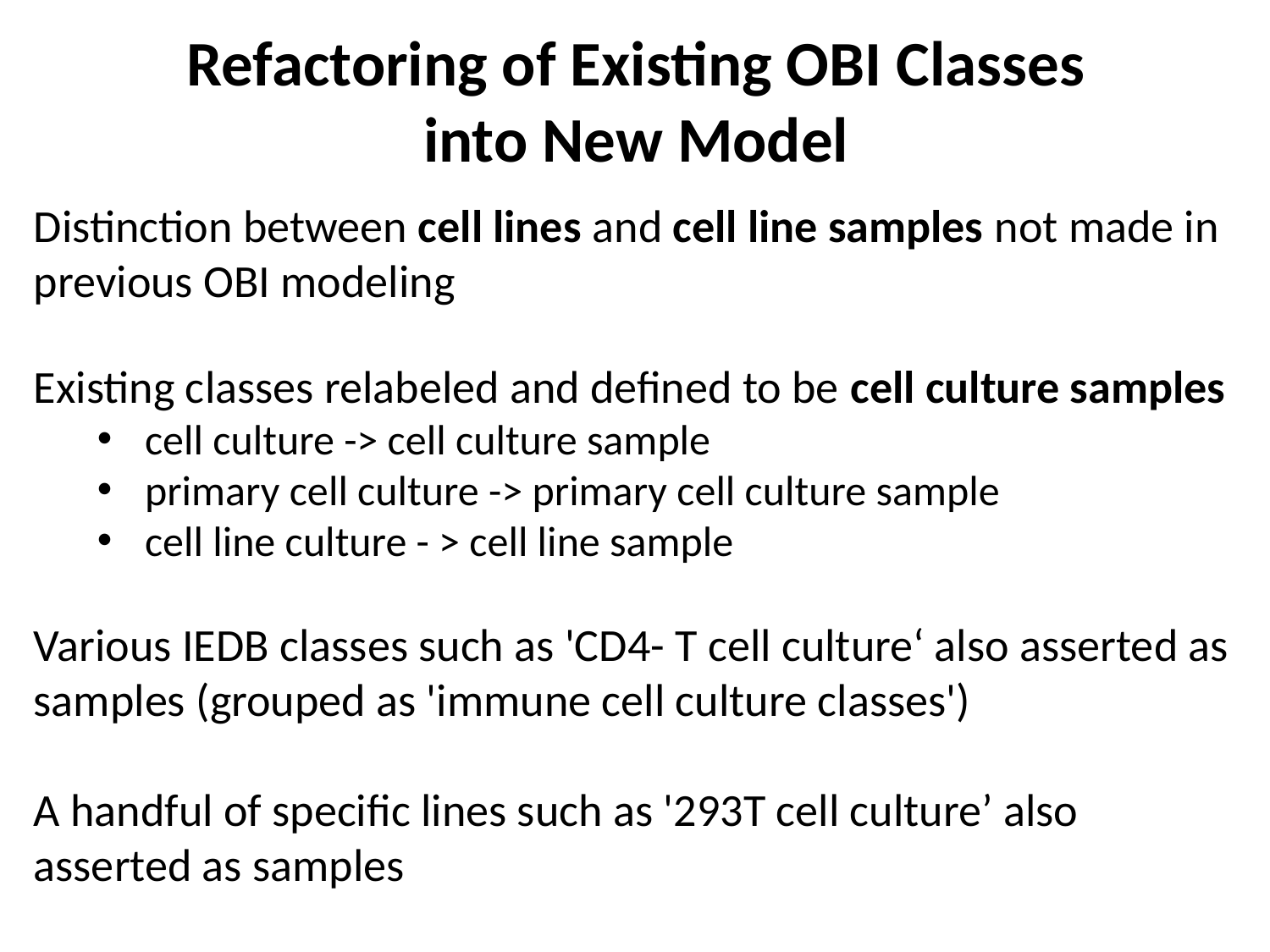

Refactoring of Existing OBI Classes
into New Model
Distinction between cell lines and cell line samples not made in previous OBI modeling

Existing classes relabeled and defined to be cell culture samples
cell culture -> cell culture sample
primary cell culture -> primary cell culture sample
cell line culture - > cell line sample

Various IEDB classes such as 'CD4- T cell culture‘ also asserted as samples (grouped as 'immune cell culture classes')

A handful of specific lines such as '293T cell culture’ also asserted as samples